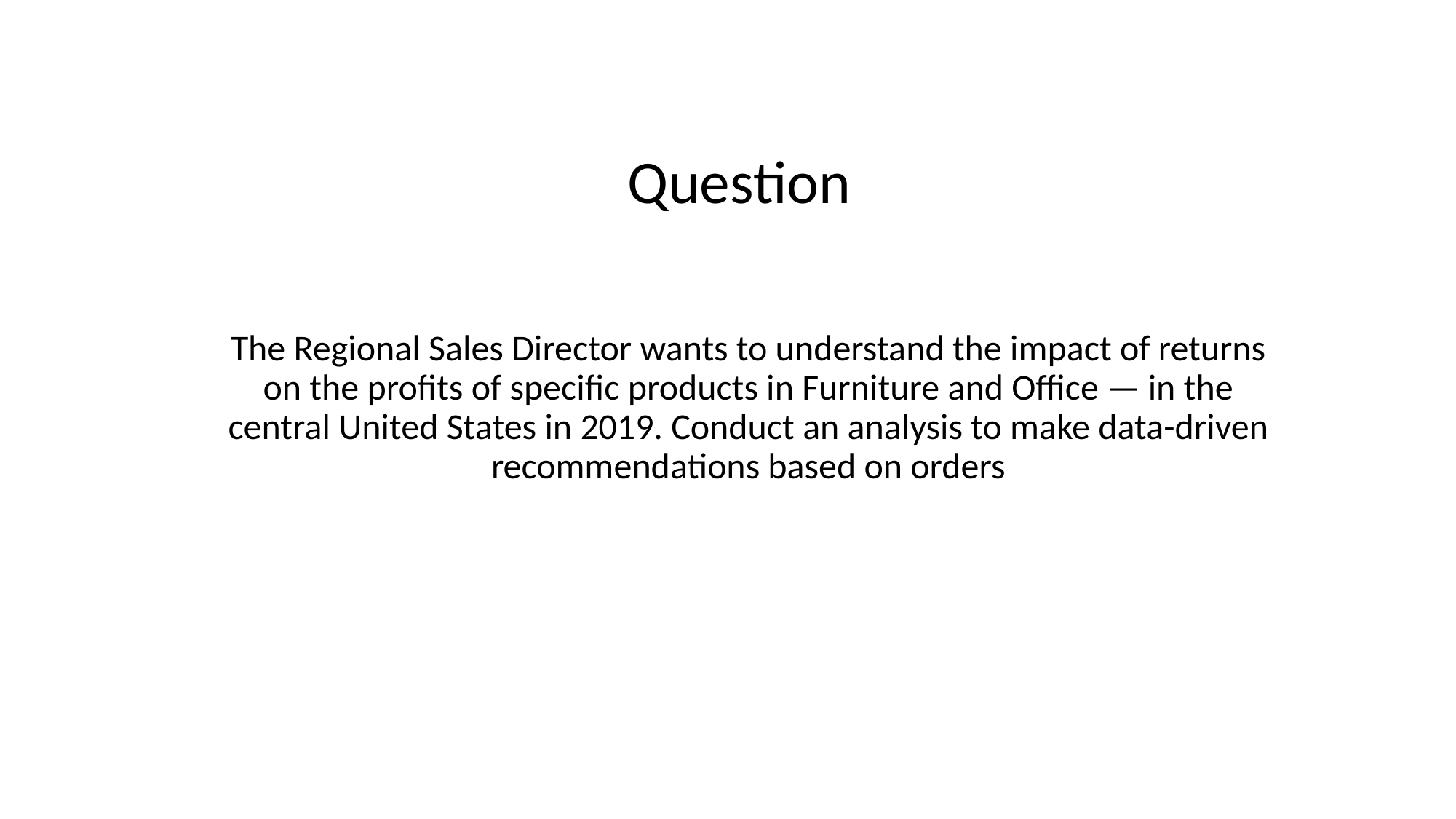

# Question
The Regional Sales Director wants to understand the impact of returns on the profits of specific products in Furniture and Office — in the central United States in 2019. Conduct an analysis to make data-driven recommendations based on orders